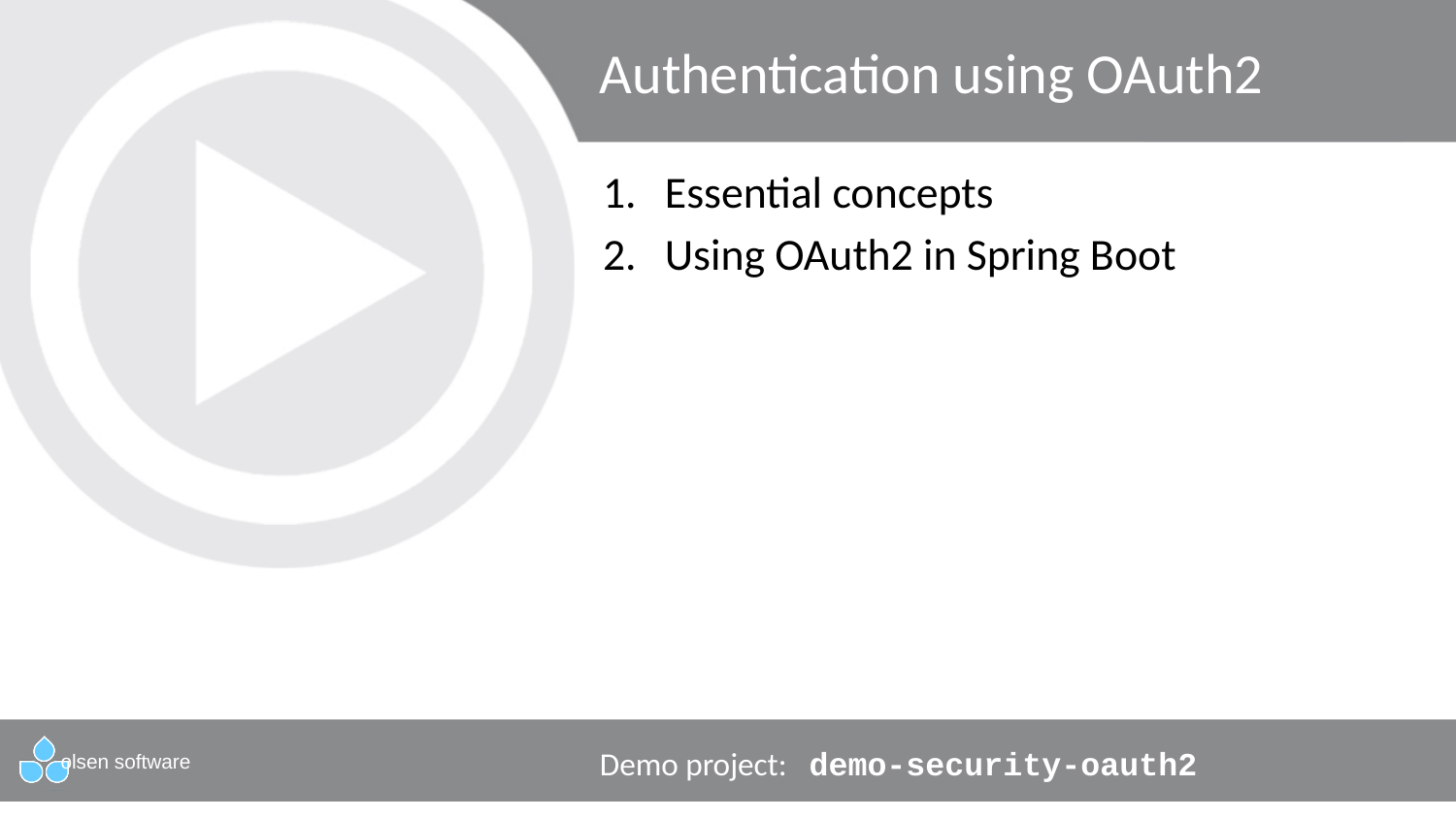

# Authentication using OAuth2
Essential concepts
Using OAuth2 in Spring Boot
Demo project:   demo-security-oauth2